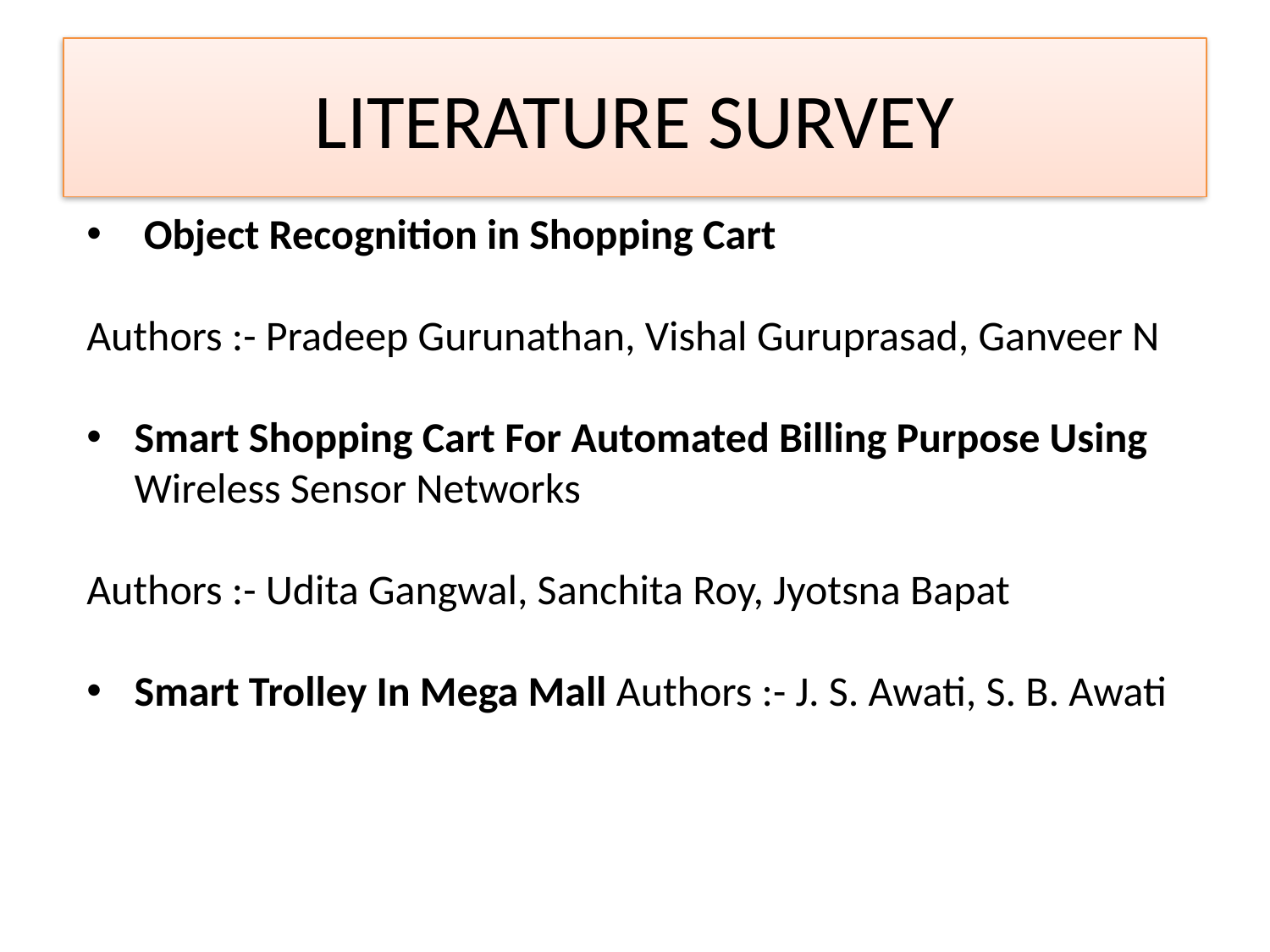

# LITERATURE SURVEY
 Object Recognition in Shopping Cart

Authors :- Pradeep Gurunathan, Vishal Guruprasad, Ganveer N

Smart Shopping Cart For Automated Billing Purpose Using Wireless Sensor Networks

Authors :- Udita Gangwal, Sanchita Roy, Jyotsna Bapat

Smart Trolley In Mega Mall Authors :- J. S. Awati, S. B. Awati